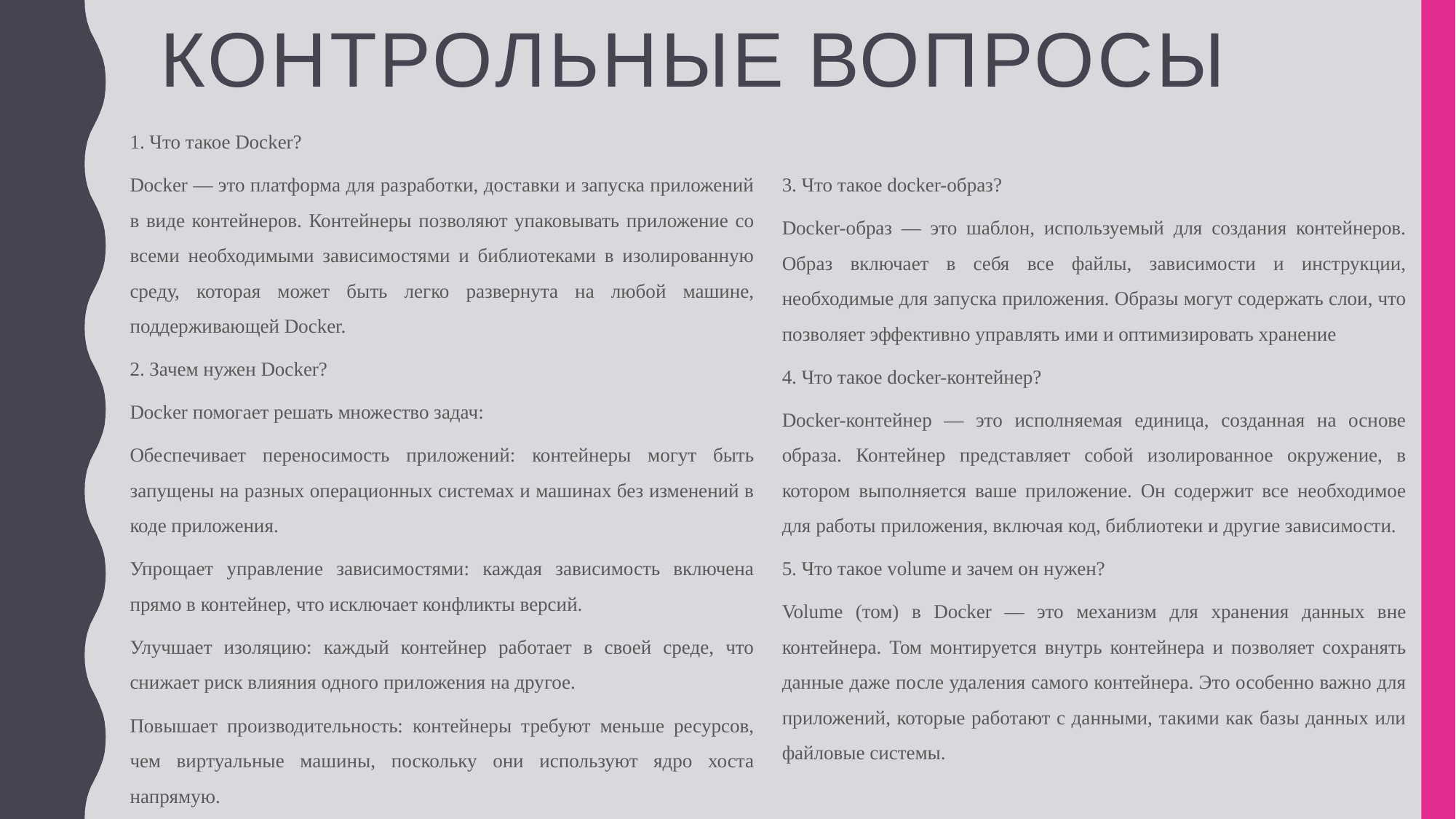

# Контрольные вопросы
1. Что такое Docker?
Docker — это платформа для разработки, доставки и запуска приложений в виде контейнеров. Контейнеры позволяют упаковывать приложение со всеми необходимыми зависимостями и библиотеками в изолированную среду, которая может быть легко развернута на любой машине, поддерживающей Docker.
2. Зачем нужен Docker?
Docker помогает решать множество задач:
Обеспечивает переносимость приложений: контейнеры могут быть запущены на разных операционных системах и машинах без изменений в коде приложения.
Упрощает управление зависимостями: каждая зависимость включена прямо в контейнер, что исключает конфликты версий.
Улучшает изоляцию: каждый контейнер работает в своей среде, что снижает риск влияния одного приложения на другое.
Повышает производительность: контейнеры требуют меньше ресурсов, чем виртуальные машины, поскольку они используют ядро хоста напрямую.

3. Что такое docker-образ?
Docker-образ — это шаблон, используемый для создания контейнеров. Образ включает в себя все файлы, зависимости и инструкции, необходимые для запуска приложения. Образы могут содержать слои, что позволяет эффективно управлять ими и оптимизировать хранение
4. Что такое docker-контейнер?
Docker-контейнер — это исполняемая единица, созданная на основе образа. Контейнер представляет собой изолированное окружение, в котором выполняется ваше приложение. Он содержит все необходимое для работы приложения, включая код, библиотеки и другие зависимости.
5. Что такое volume и зачем он нужен?
Volume (том) в Docker — это механизм для хранения данных вне контейнера. Том монтируется внутрь контейнера и позволяет сохранять данные даже после удаления самого контейнера. Это особенно важно для приложений, которые работают с данными, такими как базы данных или файловые системы.